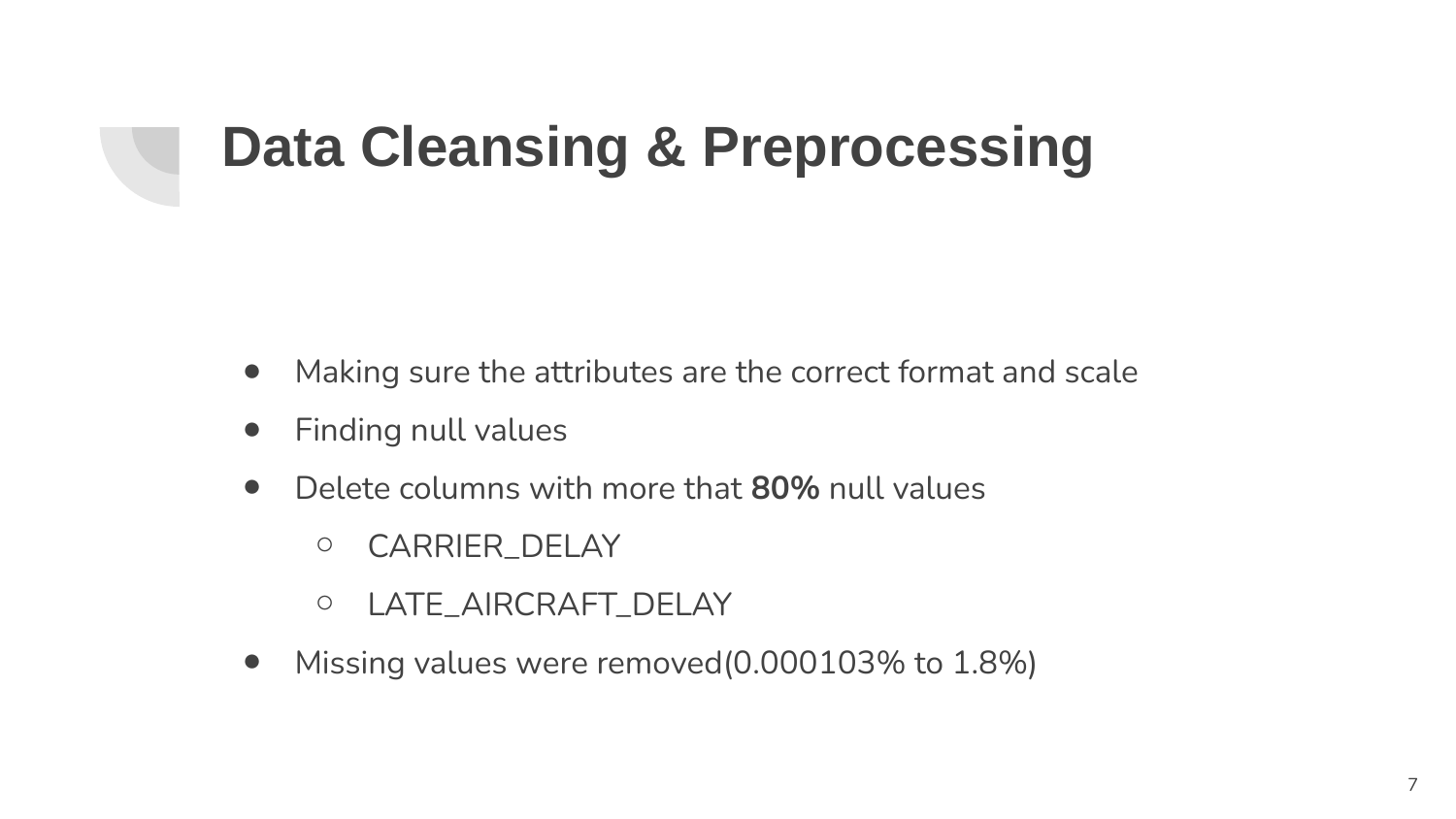

Data Cleansing & Preprocessing
Making sure the attributes are the correct format and scale
Finding null values
Delete columns with more that 80% null values
CARRIER_DELAY
LATE_AIRCRAFT_DELAY
Missing values were removed(0.000103% to 1.8%)

7